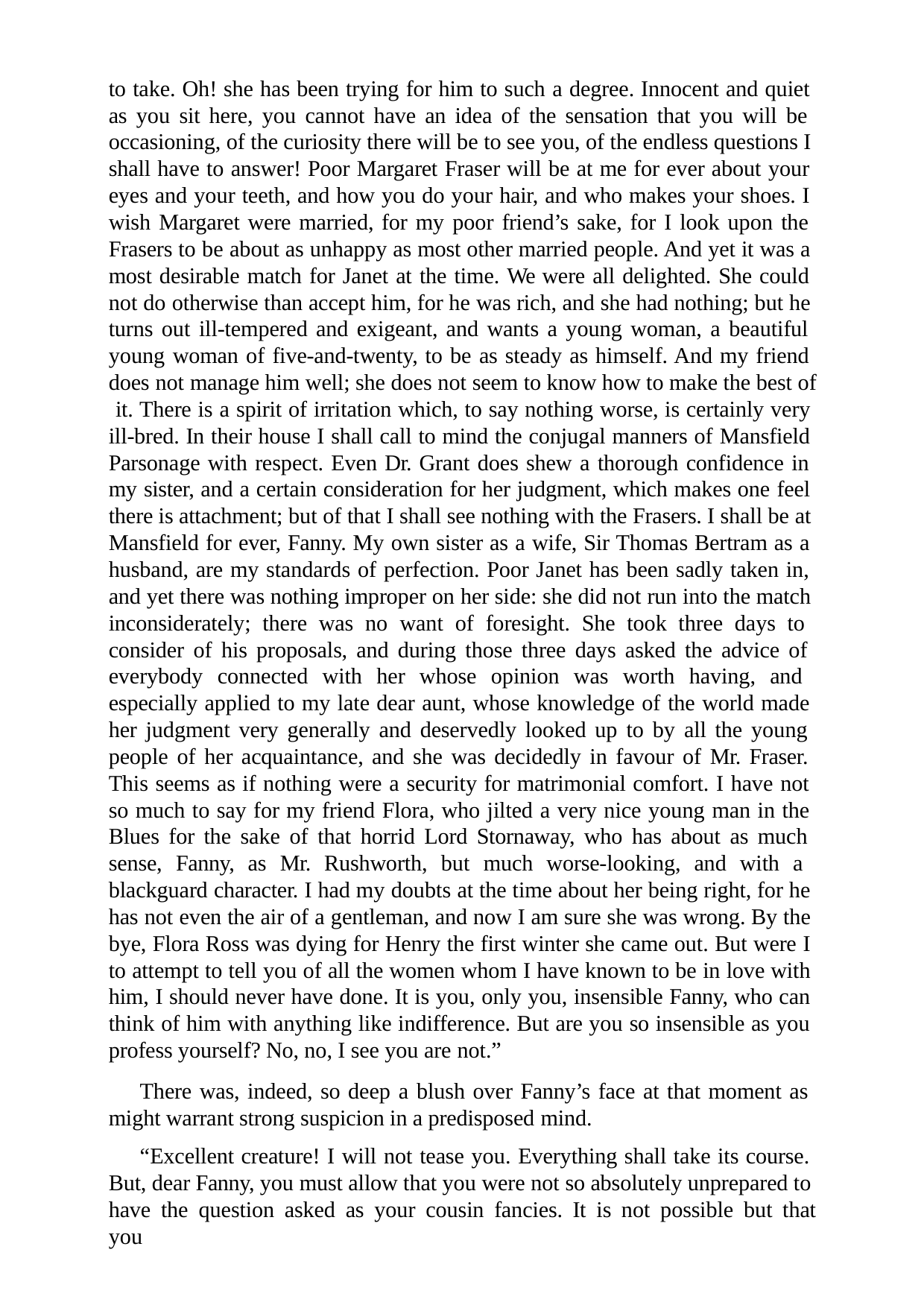

to take. Oh! she has been trying for him to such a degree. Innocent and quiet  as you sit here, you cannot have an idea of the sensation that you will be  occasioning, of the curiosity there will be to see you, of the endless questions I  shall have to answer! Poor Margaret Fraser will be at me for ever about your  eyes and your teeth, and how you do your hair, and who makes your shoes. I  wish Margaret were married, for my poor friend’s sake, for I look upon the  Frasers to be about as unhappy as most other married people. And yet it was a  most desirable match for Janet at the time. We were all delighted. She could  not do otherwise than accept him, for he was rich, and she had nothing; but he  turns out ill-tempered and exigeant, and wants a young woman, a beautiful  young woman of five-and-twenty, to be as steady as himself. And my friend  does not manage him well; she does not seem to know how to make the best of  it. There is a spirit of irritation which, to say nothing worse, is certainly very  ill-bred. In their house I shall call to mind the conjugal manners of Mansfield  Parsonage with respect. Even Dr. Grant does shew a thorough confidence in  my sister, and a certain consideration for her judgment, which makes one feel  there is attachment; but of that I shall see nothing with the Frasers. I shall be at  Mansfield for ever, Fanny. My own sister as a wife, Sir Thomas Bertram as a  husband, are my standards of perfection. Poor Janet has been sadly taken in,  and yet there was nothing improper on her side: she did not run into the match  inconsiderately; there was no want of foresight. She took three days to  consider of his proposals, and during those three days asked the advice of  everybody connected with her whose opinion was worth having, and  especially applied to my late dear aunt, whose knowledge of the world made  her judgment very generally and deservedly looked up to by all the young  people of her acquaintance, and she was decidedly in favour of Mr. Fraser.  This seems as if nothing were a security for matrimonial comfort. I have not  so much to say for my friend Flora, who jilted a very nice young man in the  Blues for the sake of that horrid Lord Stornaway, who has about as much  sense, Fanny, as Mr. Rushworth, but much worse-looking, and with a  blackguard character. I had my doubts at the time about her being right, for he  has not even the air of a gentleman, and now I am sure she was wrong. By the  bye, Flora Ross was dying for Henry the first winter she came out. But were I  to attempt to tell you of all the women whom I have known to be in love with  him, I should never have done. It is you, only you, insensible Fanny, who can  think of him with anything like indifference. But are you so insensible as you  profess yourself? No, no, I see you are not.”
There was, indeed, so deep a blush over Fanny’s face at that moment as  might warrant strong suspicion in a predisposed mind.
“Excellent creature! I will not tease you. Everything shall take its course.  But, dear Fanny, you must allow that you were not so absolutely unprepared to  have the question asked as your cousin fancies. It is not possible but that you